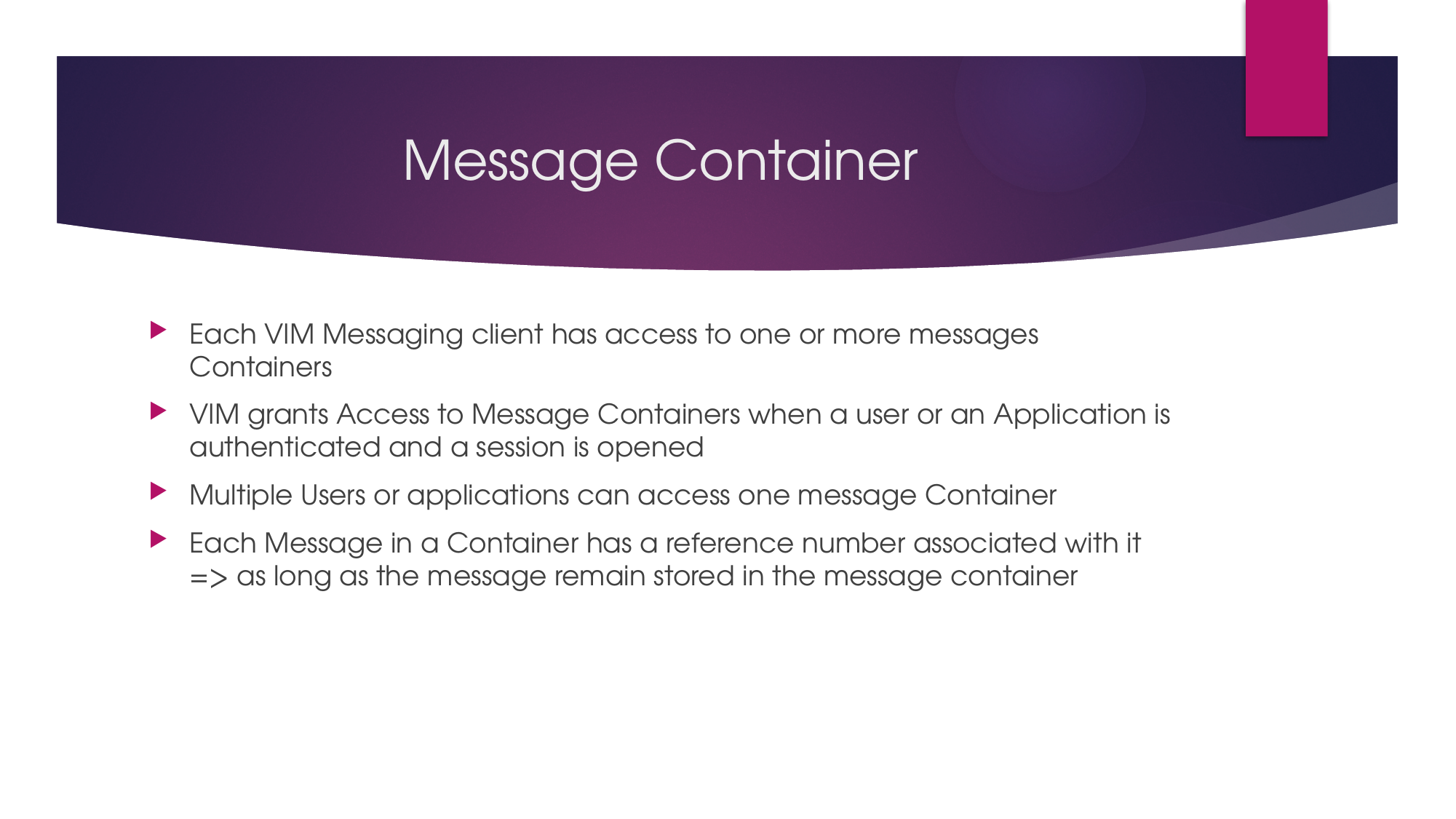

# Message Container
Each VIM Messaging client has access to one or more messages Containers
VIM grants Access to Message Containers when a user or an Application is authenticated and a session is opened
Multiple Users or applications can access one message Container
Each Message in a Container has a reference number associated with it => as long as the message remain stored in the message container